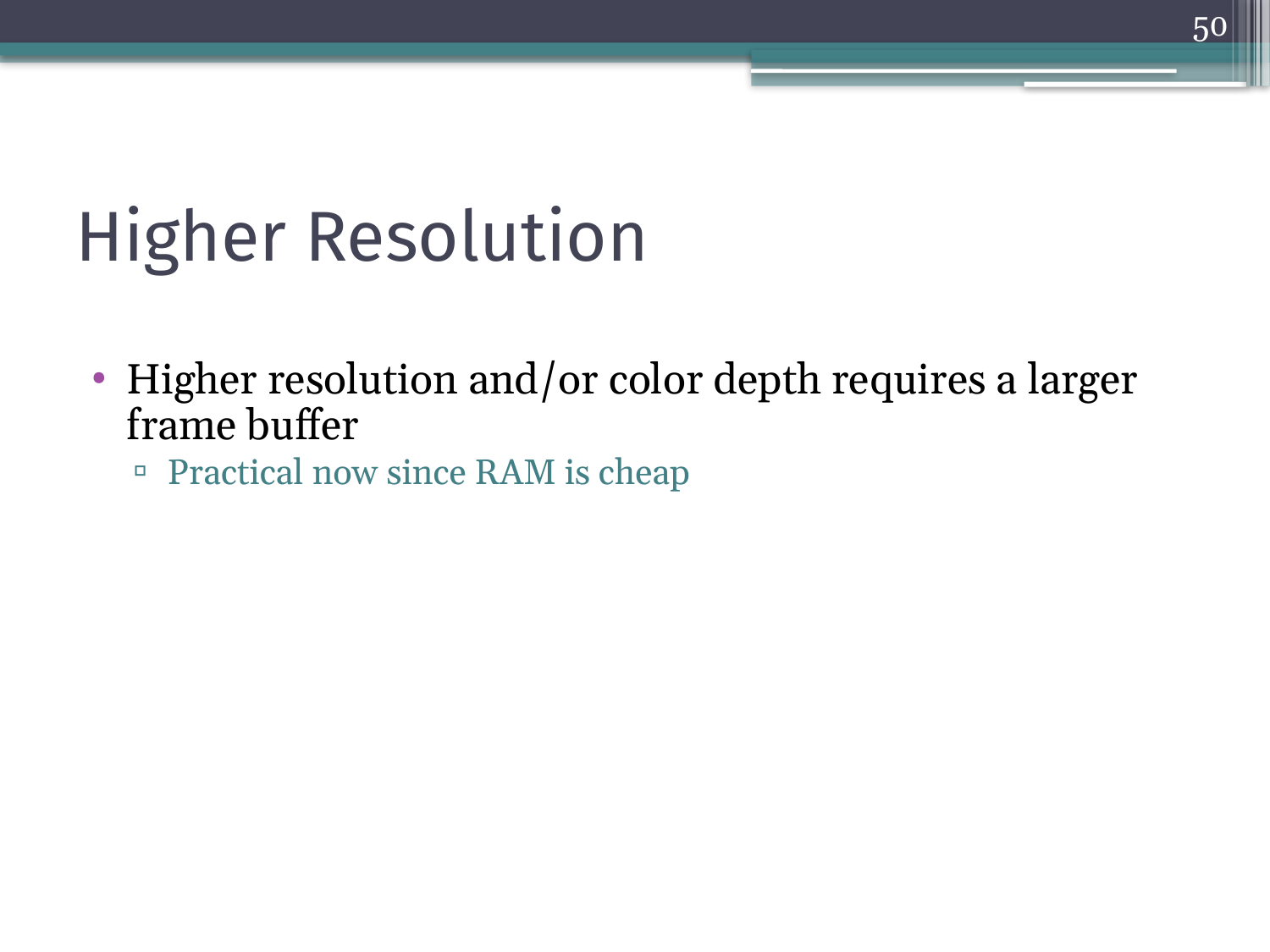

50
# Higher Resolution

Higher resolution and/or color depth requires a larger frame buffer
Practical now since RAM is cheap